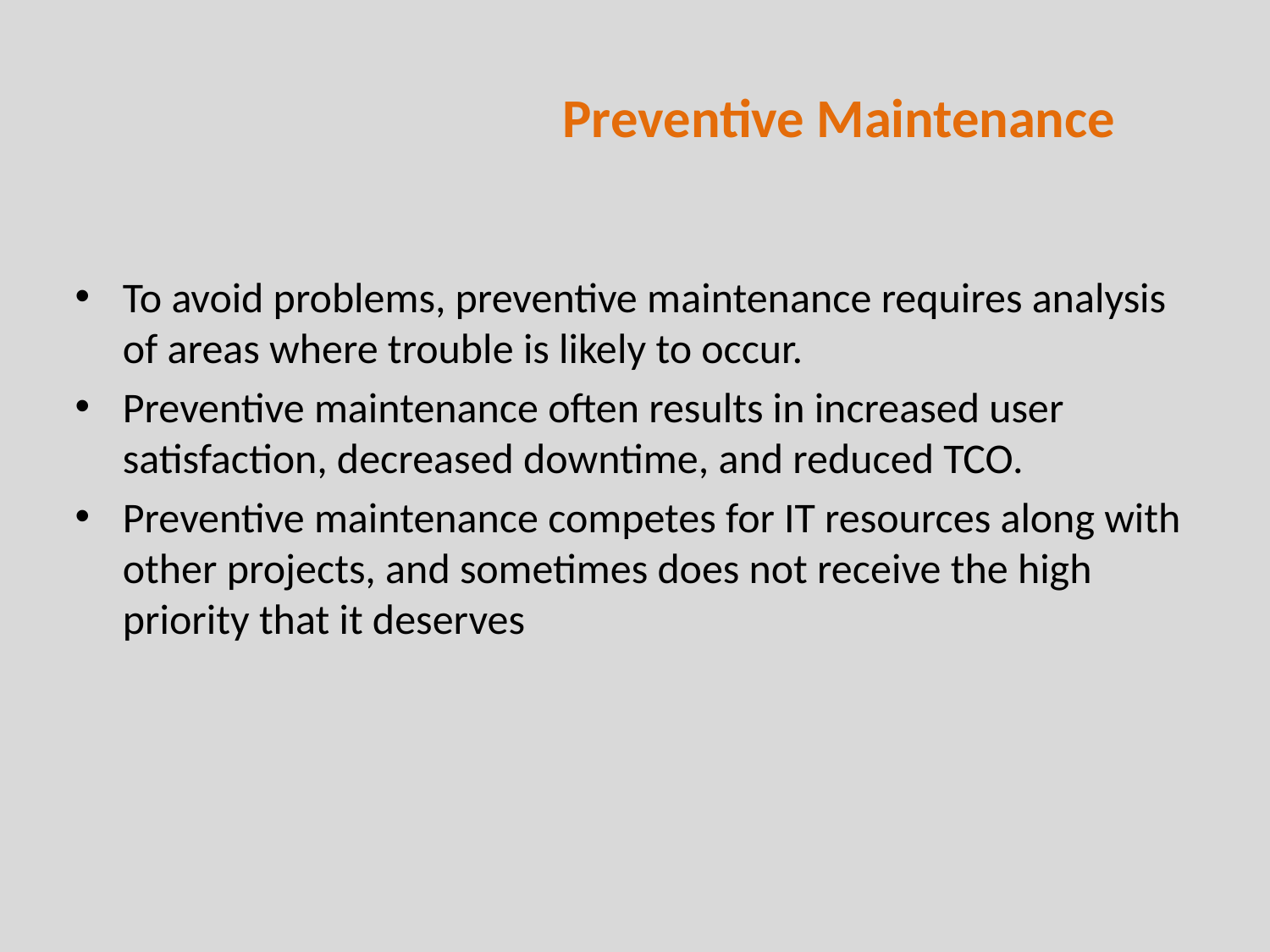

# Preventive Maintenance
To avoid problems, preventive maintenance requires analysis of areas where trouble is likely to occur.
Preventive maintenance often results in increased user satisfaction, decreased downtime, and reduced TCO.
Preventive maintenance competes for IT resources along with other projects, and sometimes does not receive the high priority that it deserves